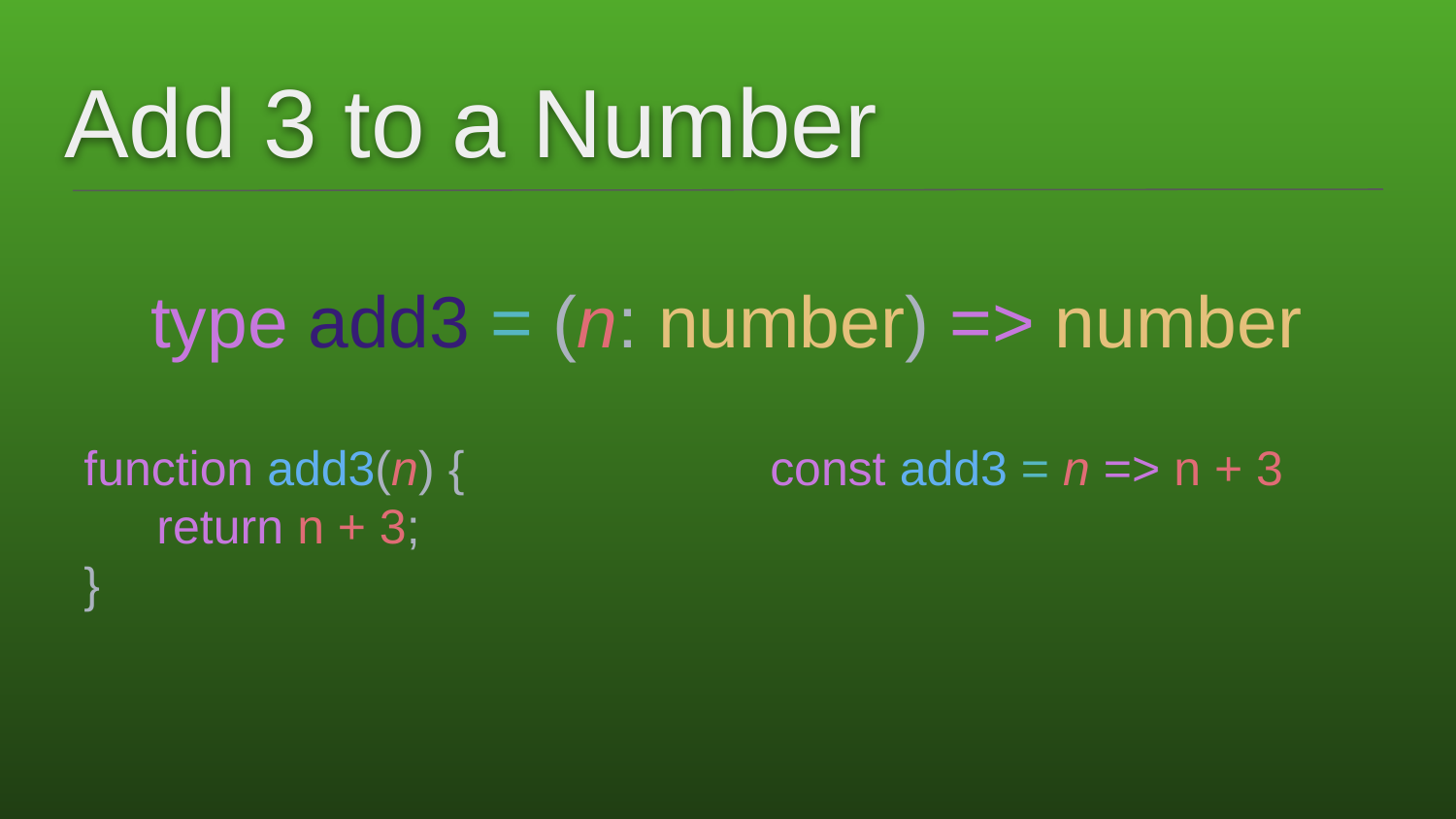

# Add 3 to a Number
type add3 = (n: number) => number
function add3(n) {
return n + 3;
}

const add3 = n => n + 3